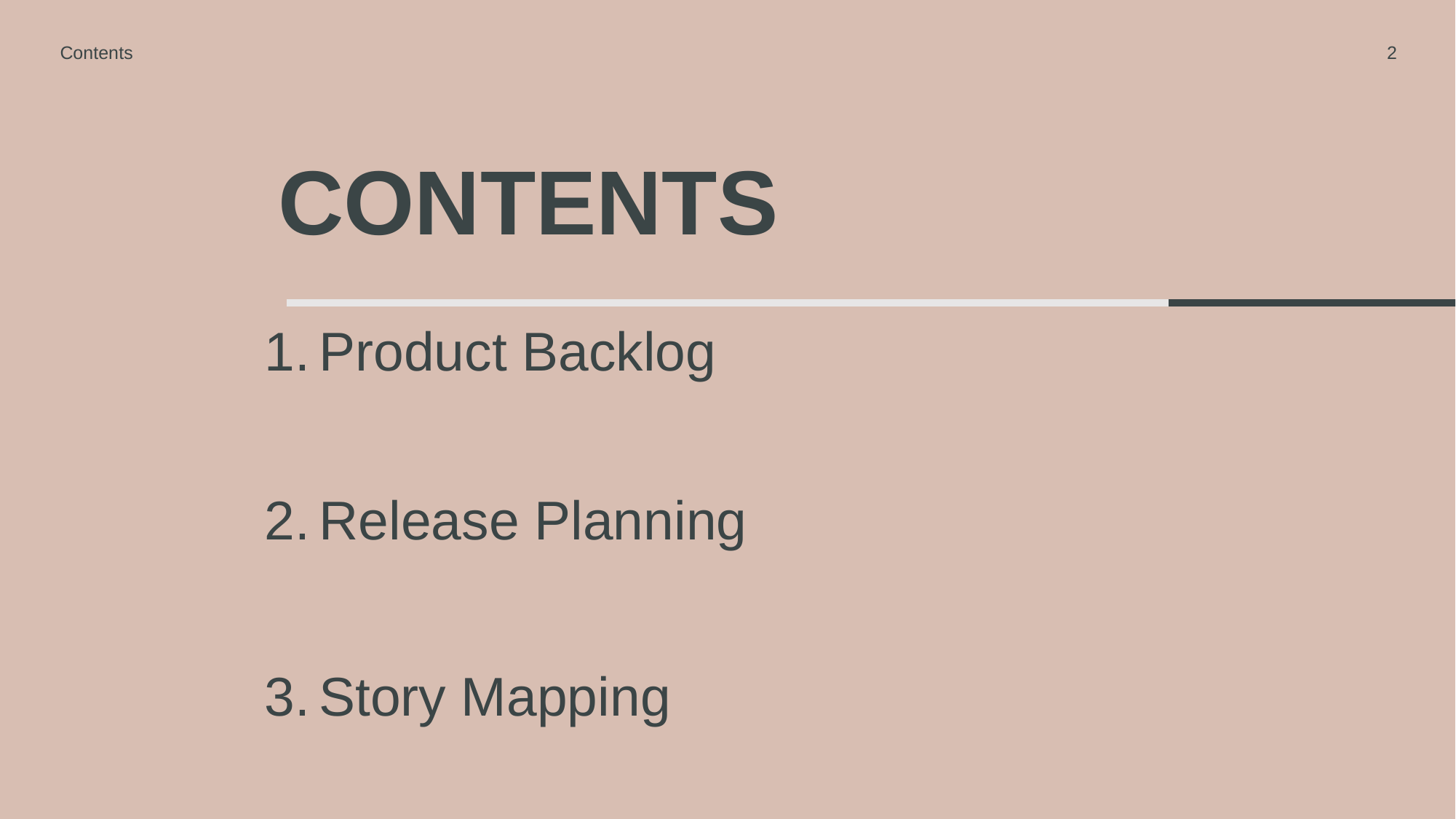

Contents
2
# Contents
Product Backlog

Release Planning

Story Mapping